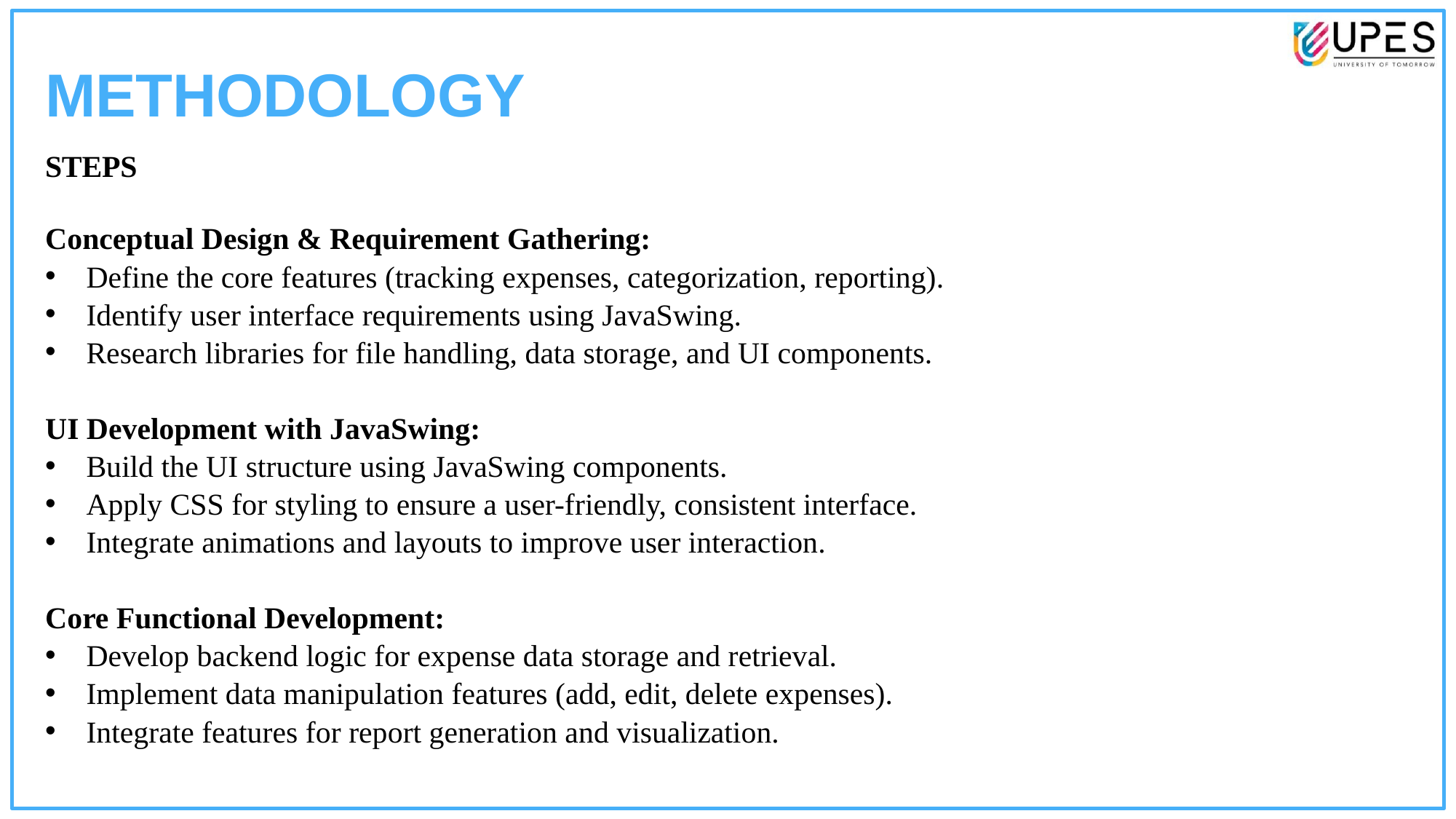

# METHODOLOGY
STEPS

Conceptual Design & Requirement Gathering:
Define the core features (tracking expenses, categorization, reporting).
Identify user interface requirements using JavaSwing.
Research libraries for file handling, data storage, and UI components.

UI Development with JavaSwing:
Build the UI structure using JavaSwing components.
Apply CSS for styling to ensure a user-friendly, consistent interface.
Integrate animations and layouts to improve user interaction.

Core Functional Development:
Develop backend logic for expense data storage and retrieval.
Implement data manipulation features (add, edit, delete expenses).
Integrate features for report generation and visualization.